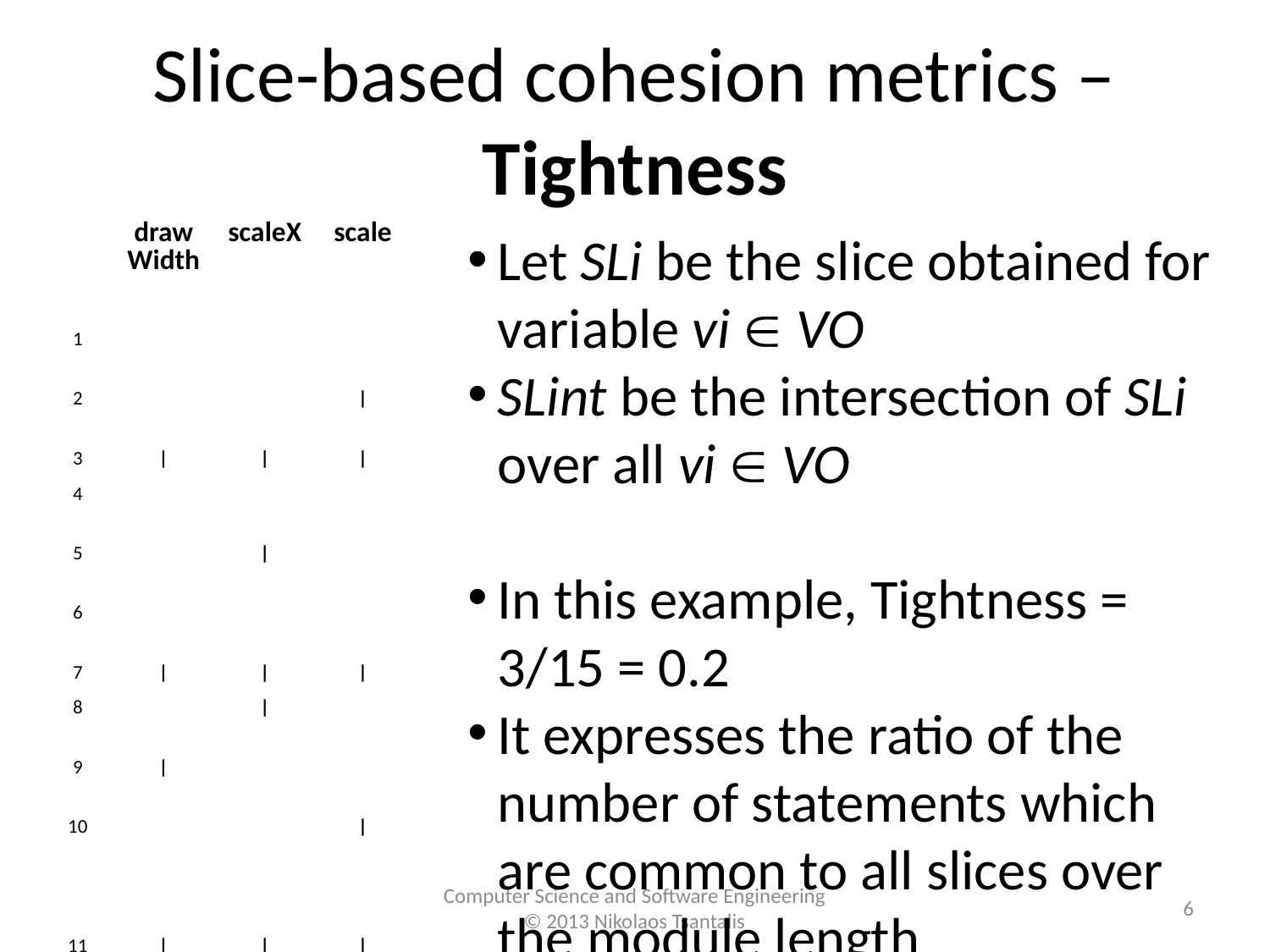

Slice-based cohesion metrics – Tightness
|  | drawWidth | scaleX | scale |
| --- | --- | --- | --- |
| 1 |  |  |  |
| 2 |  |  | | |
| 3 | | | | | | |
| 4 |  |  |  |
| 5 |  | | |  |
| 6 |  |  |  |
| 7 | | | | | | |
| 8 |  | | |  |
| 9 | | |  |  |
| 10 |  |  | | |
|  |  |  |  |
| 11 | | | | | | |
| 12 |  | | |  |
| 13 | | |  |  |
| 14 |  |  | | |
|  |  |  |  |
| 15 |  |  |  |
Let SLi be the slice obtained for variable vi ∈ VO
SLint be the intersection of SLi over all vi ∈ VO

In this example, Tightness = 3/15 = 0.2
It expresses the ratio of the number of statements which are common to all slices over the module length

6